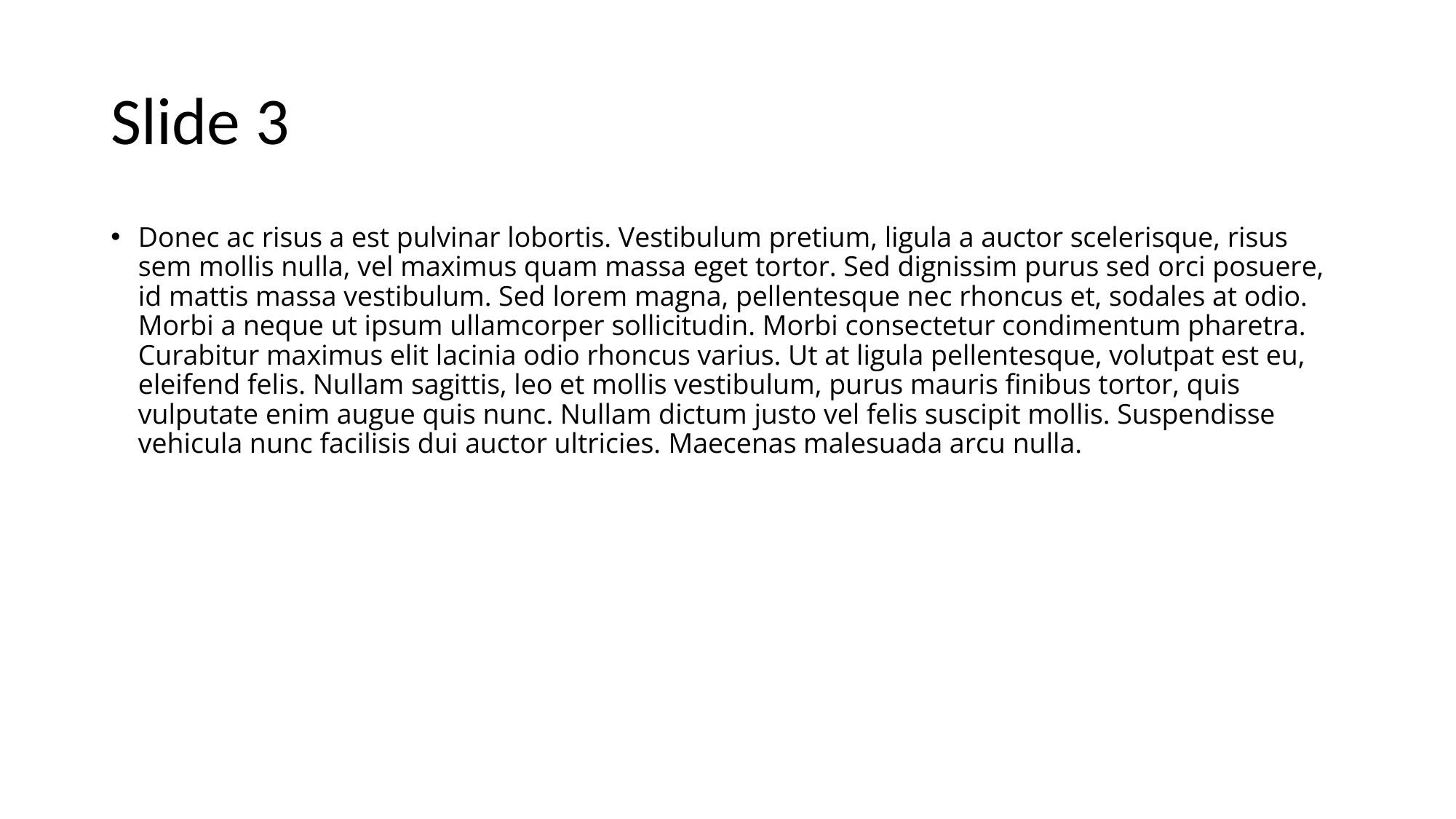

# Slide 3
Donec ac risus a est pulvinar lobortis. Vestibulum pretium, ligula a auctor scelerisque, risus sem mollis nulla, vel maximus quam massa eget tortor. Sed dignissim purus sed orci posuere, id mattis massa vestibulum. Sed lorem magna, pellentesque nec rhoncus et, sodales at odio. Morbi a neque ut ipsum ullamcorper sollicitudin. Morbi consectetur condimentum pharetra. Curabitur maximus elit lacinia odio rhoncus varius. Ut at ligula pellentesque, volutpat est eu, eleifend felis. Nullam sagittis, leo et mollis vestibulum, purus mauris finibus tortor, quis vulputate enim augue quis nunc. Nullam dictum justo vel felis suscipit mollis. Suspendisse vehicula nunc facilisis dui auctor ultricies. Maecenas malesuada arcu nulla.